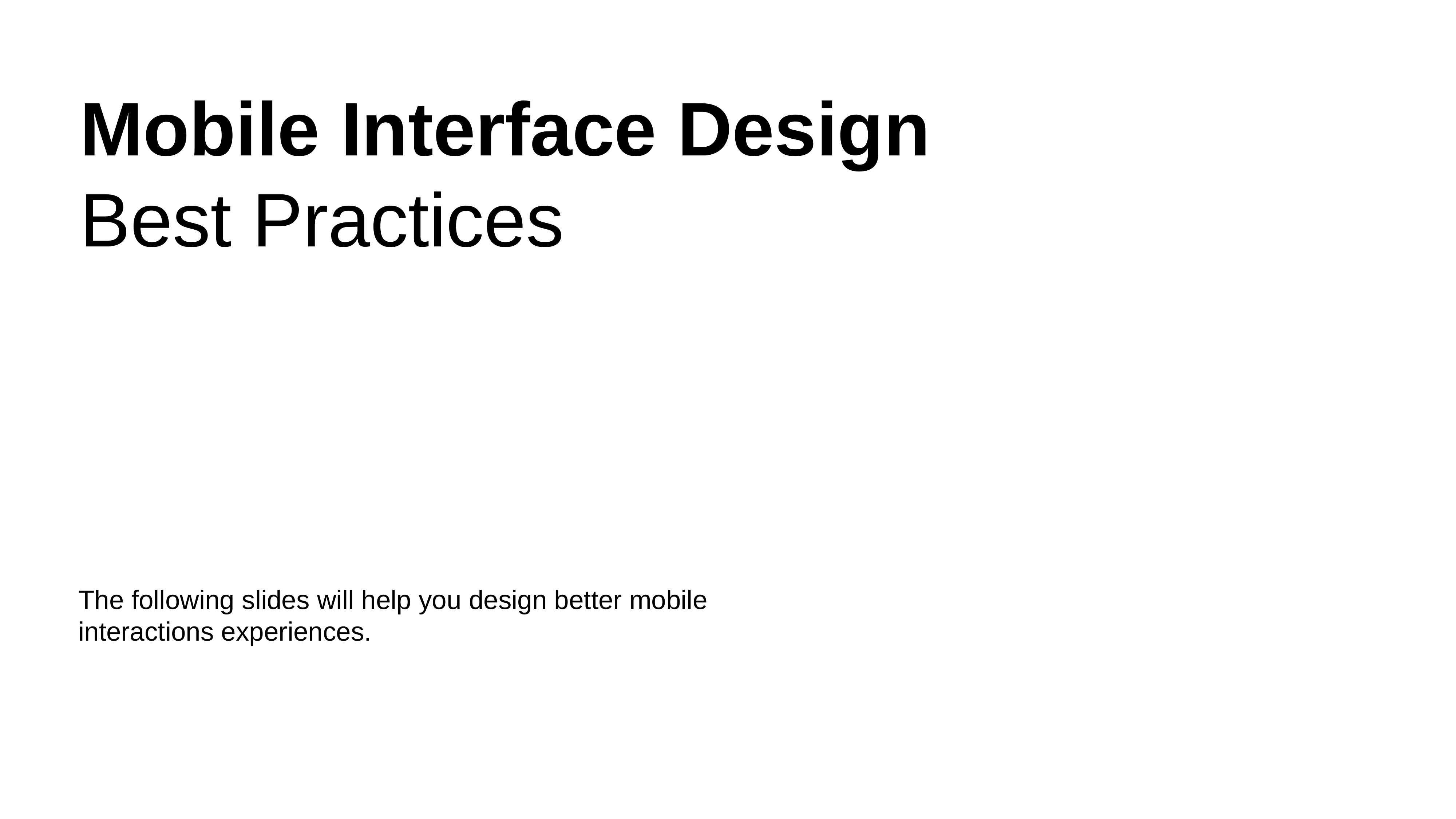

Mobile Interface Design Best Practices
The following slides will help you design better mobile interactions experiences.